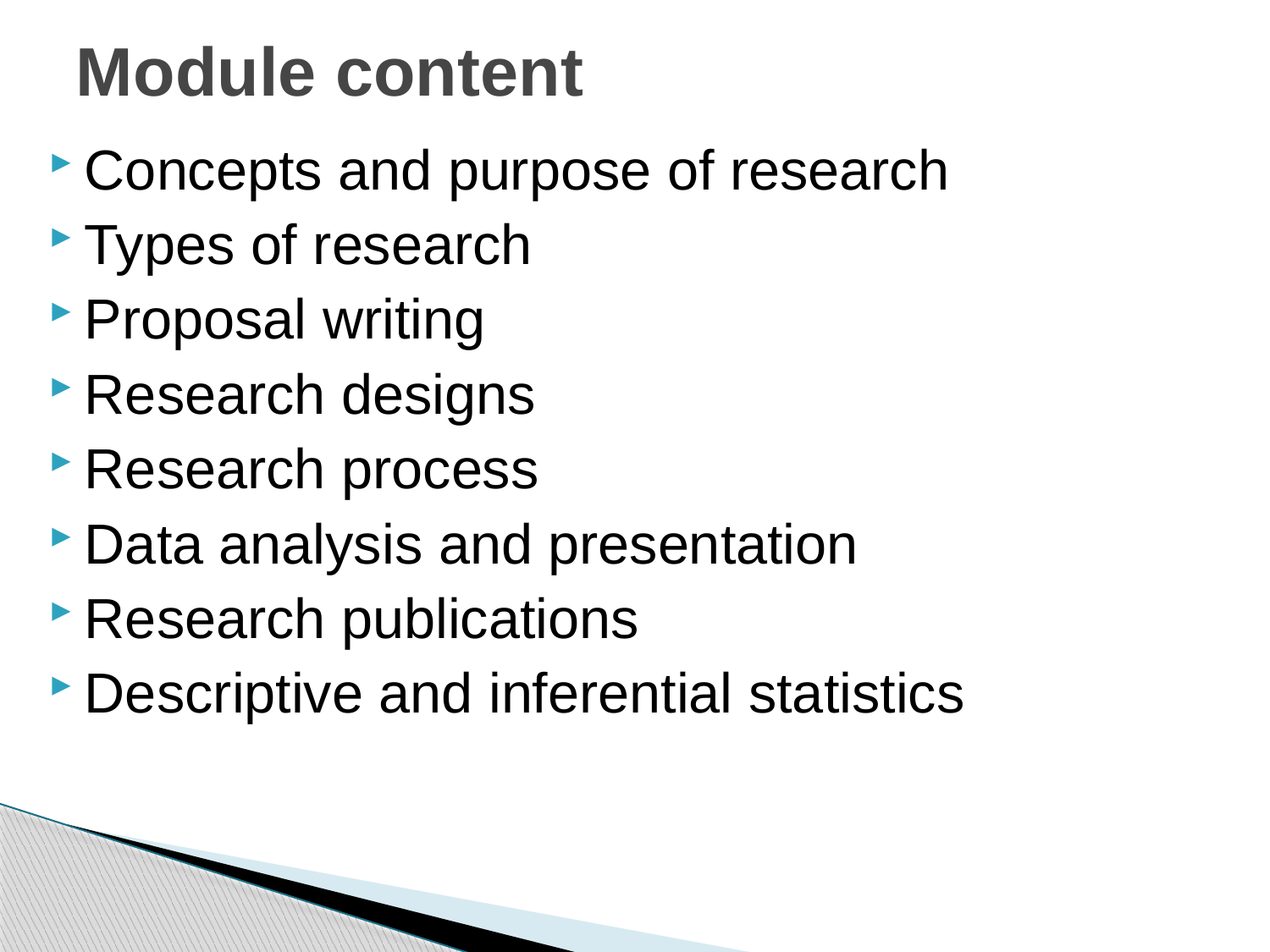

# Module content
Concepts and purpose of research
Types of research
Proposal writing
Research designs
Research process
Data analysis and presentation
Research publications
Descriptive and inferential statistics